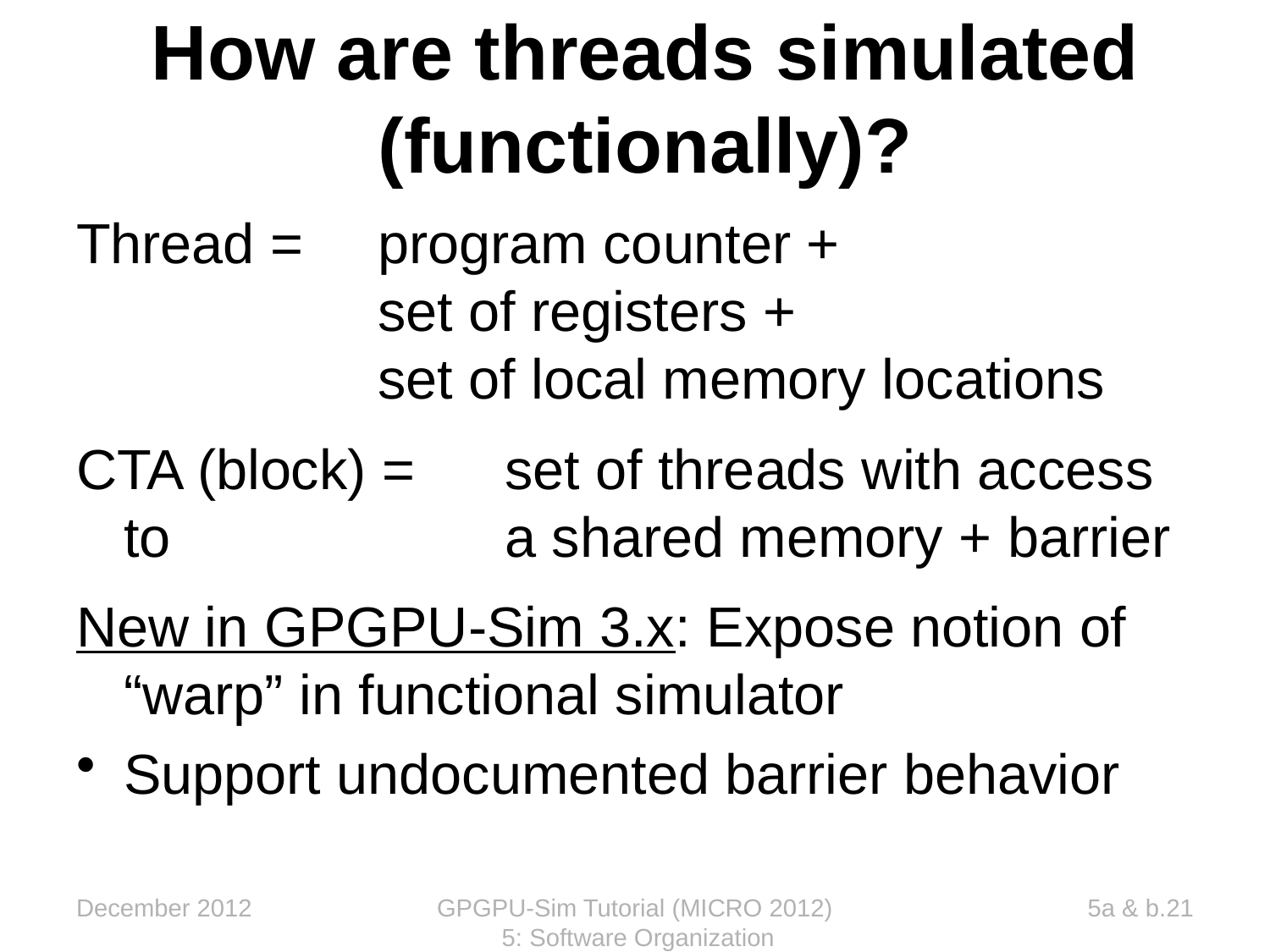

How are threads simulated
(functionally)?
Thread = 	program counter +
			set of registers +
			set of local memory locations
CTA (block) = 	set of threads with access to 			a shared memory + barrier
New in GPGPU-Sim 3.x: Expose notion of “warp” in functional simulator
Support undocumented barrier behavior
December 2012
GPGPU-Sim Tutorial (MICRO 2012)  5: Software Organization
5a & b.21